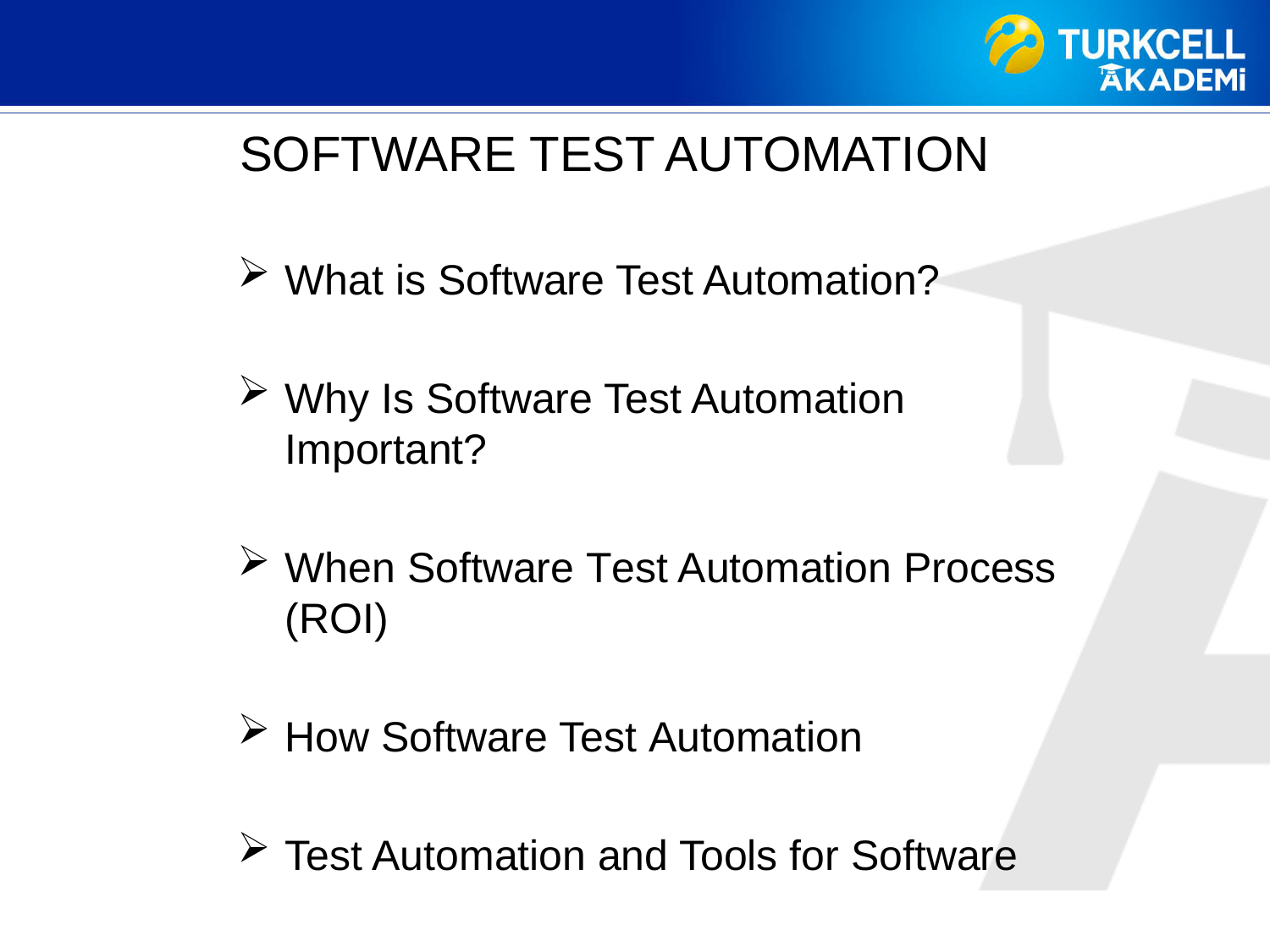

SOFTWARE TEST AUTOMATION
What is Software Test Automation?

Why Is Software Test Automation Important?

When Software Test Automation Process (ROI)

How Software Test Automation

Test Automation and Tools for Software